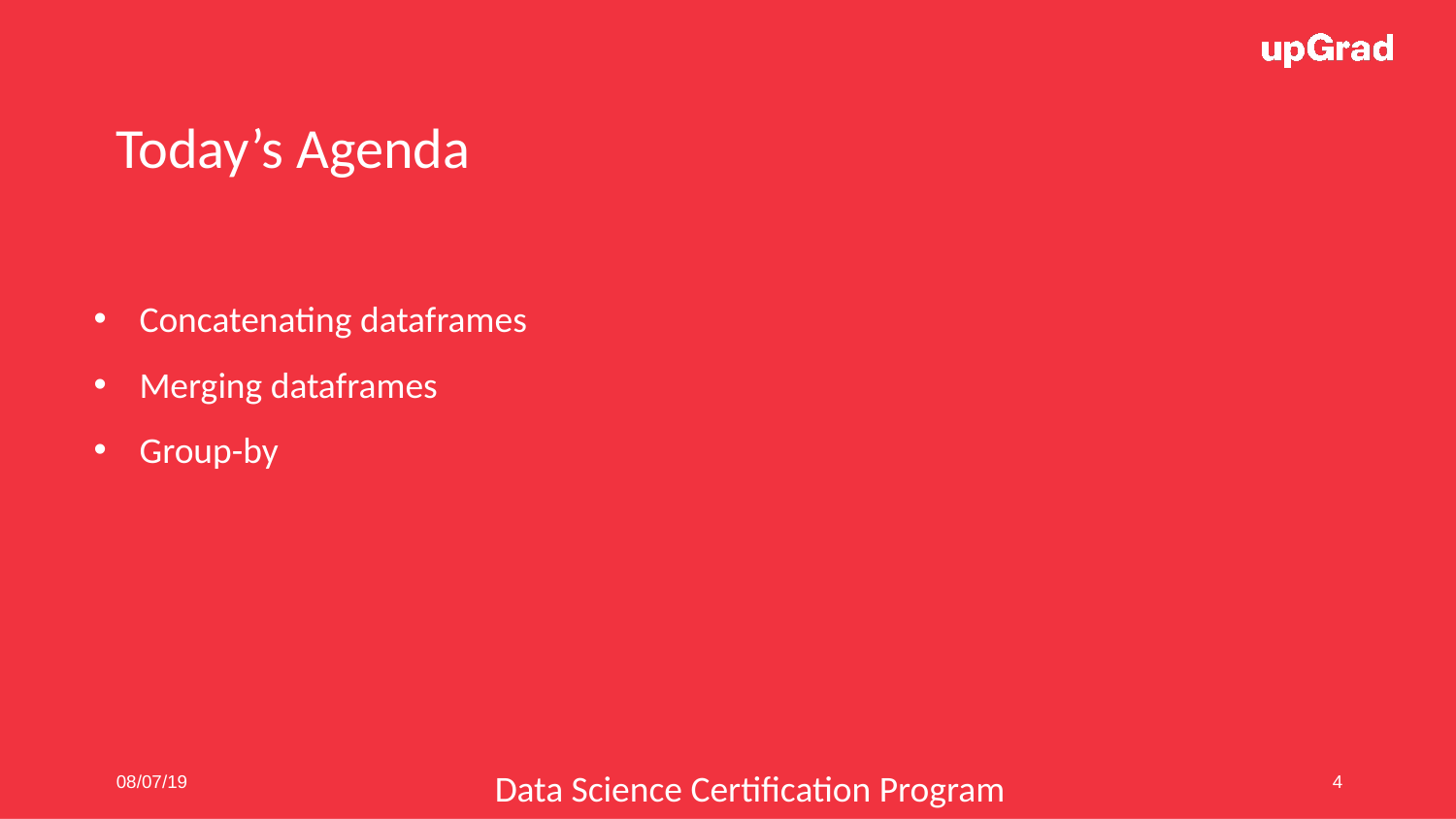

Today’s Agenda
Concatenating dataframes
Merging dataframes
Group-by

Data Science Certification Program
08/07/19
4